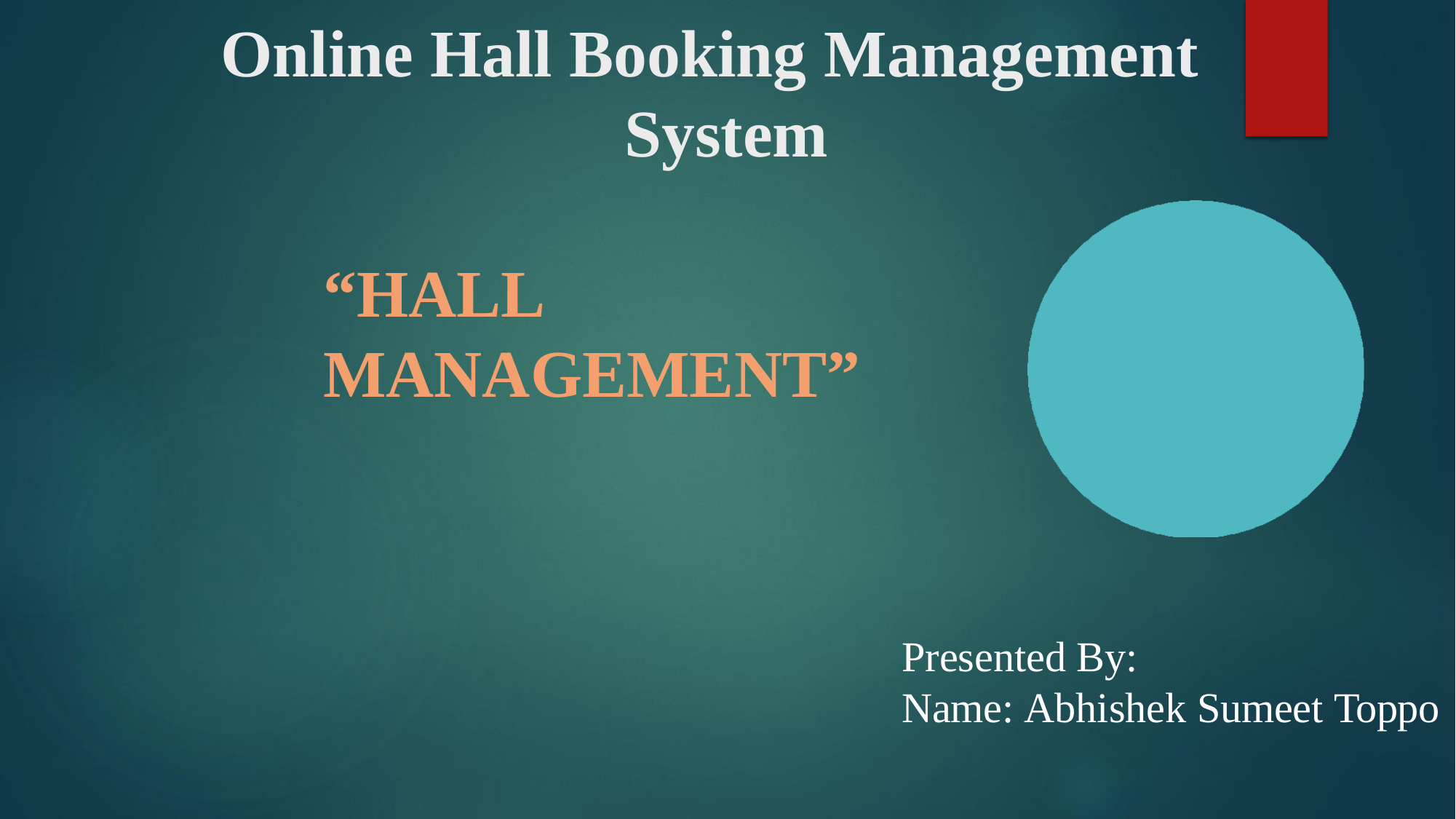

# Online Hall Booking Management  System
“HALL MANAGEMENT”
Presented By:
Name: Abhishek Sumeet Toppo